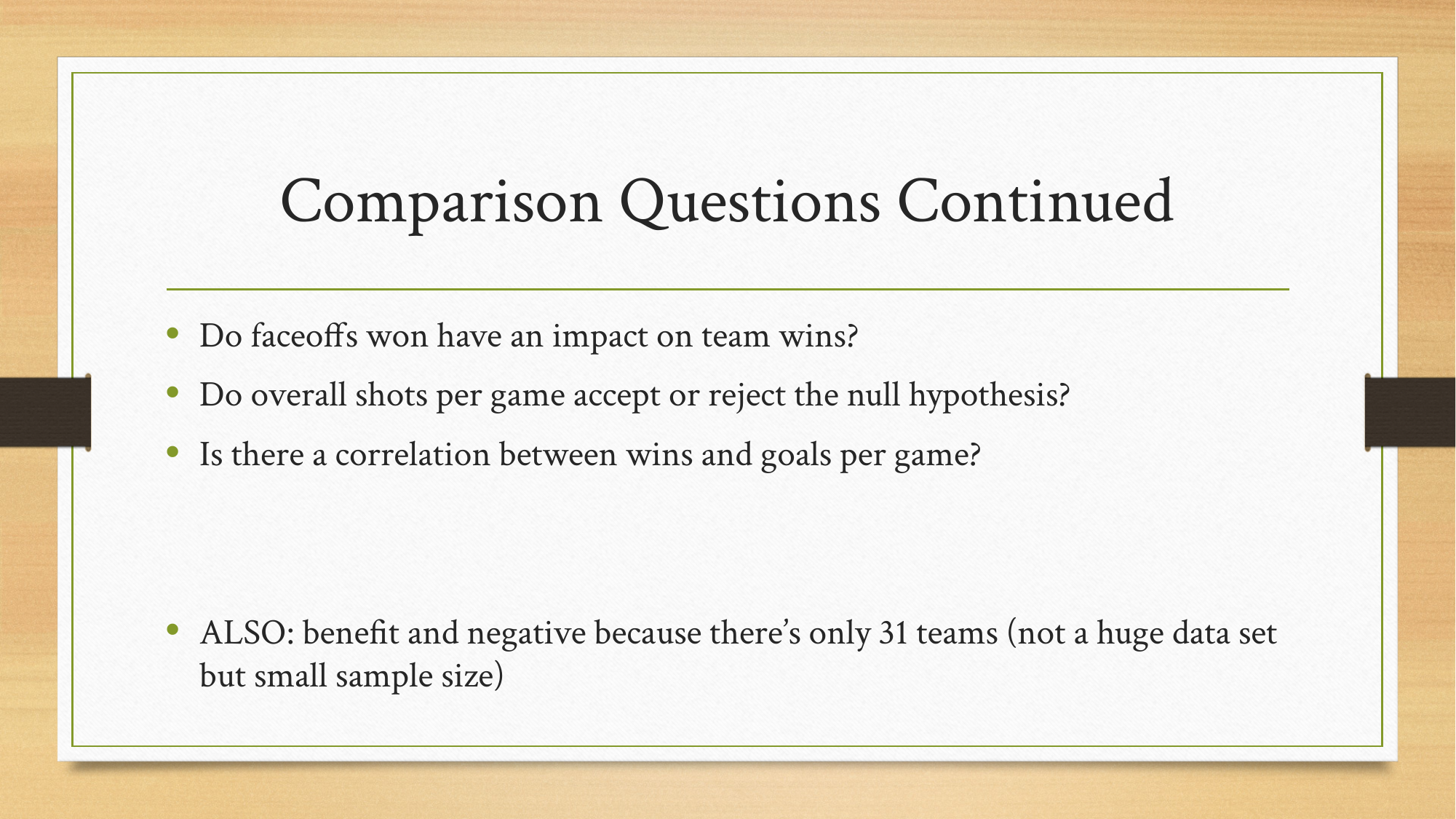

# Comparison Questions Continued
Do faceoffs won have an impact on team wins?
Do overall shots per game accept or reject the null hypothesis?
Is there a correlation between wins and goals per game?

ALSO: benefit and negative because there’s only 31 teams (not a huge data set but small sample size)